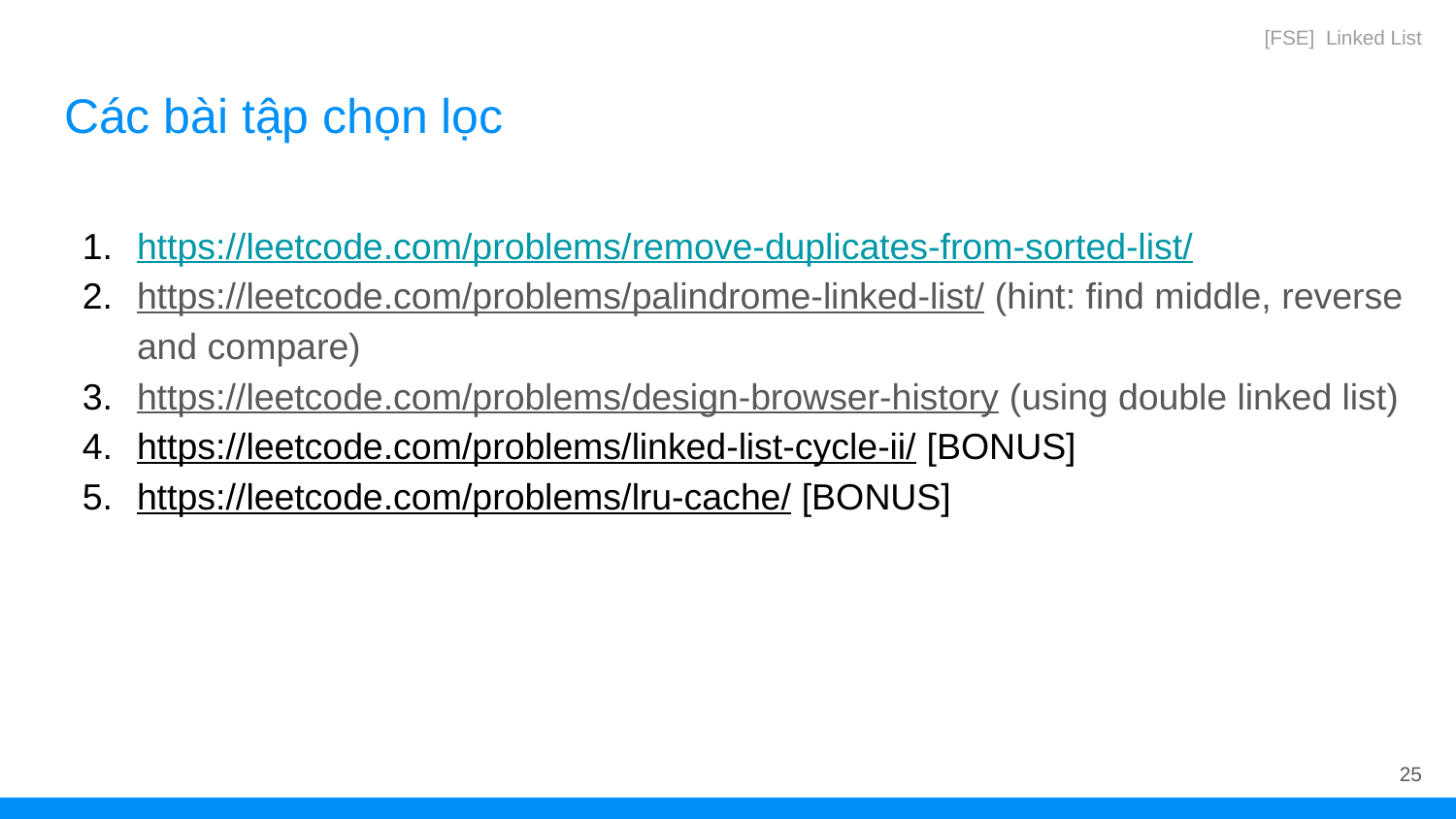

[FSE]  Linked List

# Các bài tập chọn lọc
https://leetcode.com/problems/remove-duplicates-from-sorted-list/
https://leetcode.com/problems/palindrome-linked-list/ (hint: find middle, reverse and compare)
https://leetcode.com/problems/design-browser-history (using double linked list)
https://leetcode.com/problems/linked-list-cycle-ii/ [BONUS]
https://leetcode.com/problems/lru-cache/ [BONUS]
25